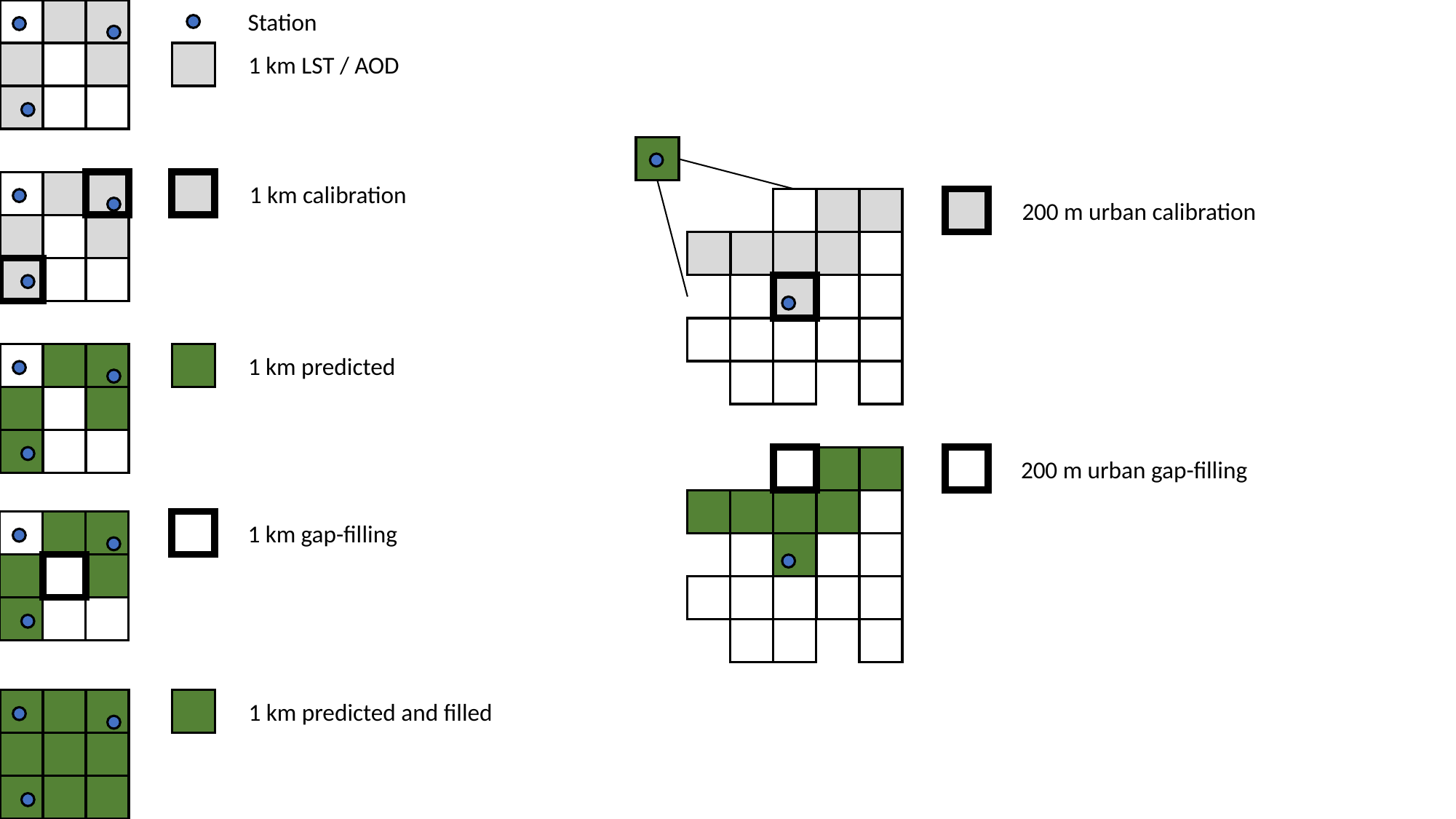

Station

1 km LST / AOD

200 m urban calibration

1 km calibration

1 km predicted

200 m urban gap-filling

1 km gap-filling

1 km predicted and filled